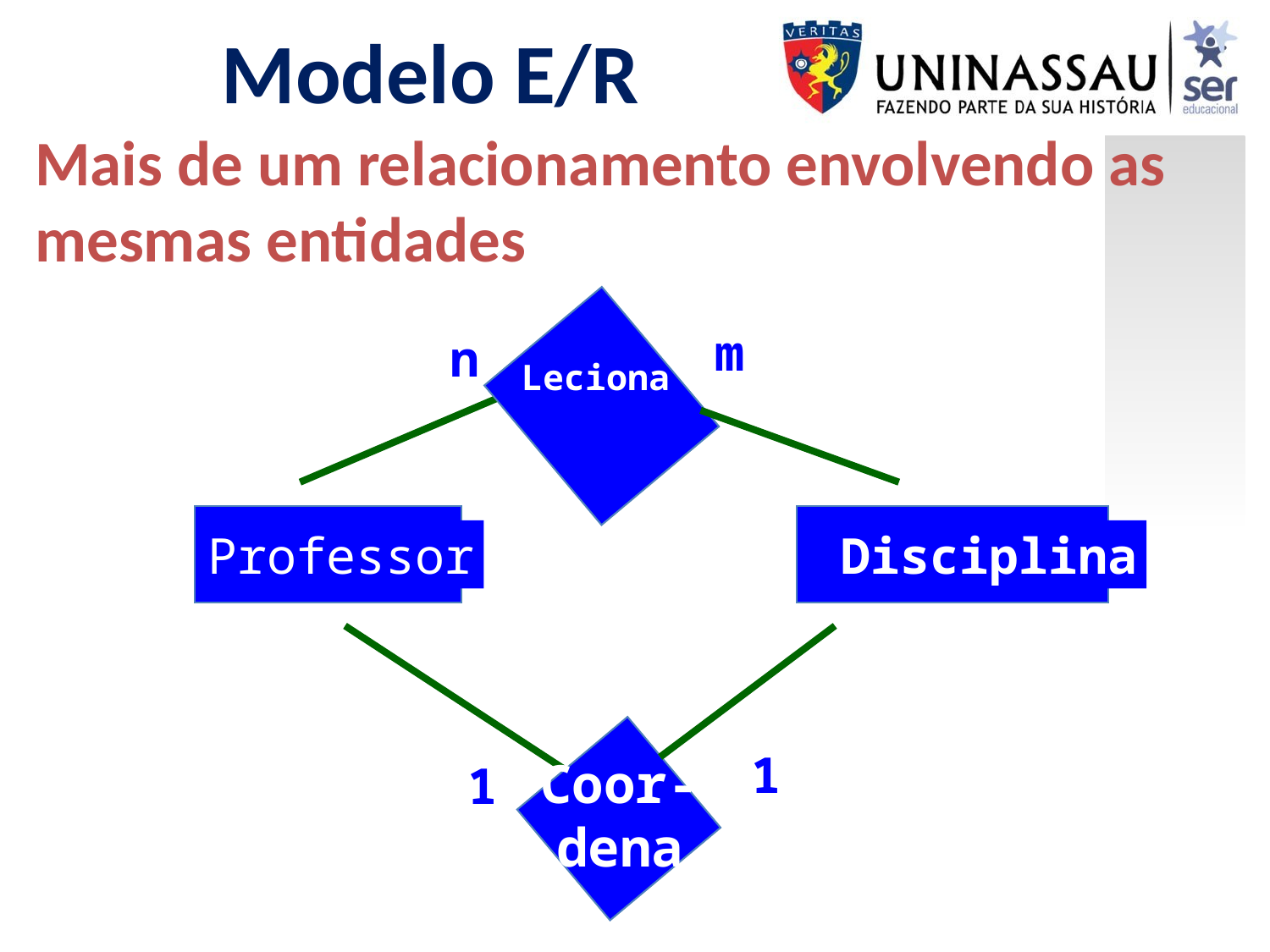

Modelo E/R
Mais de um relacionamento envolvendo as mesmas entidades

Leciona
m
n

Professor

Disciplina

1
Coor-
dena

1